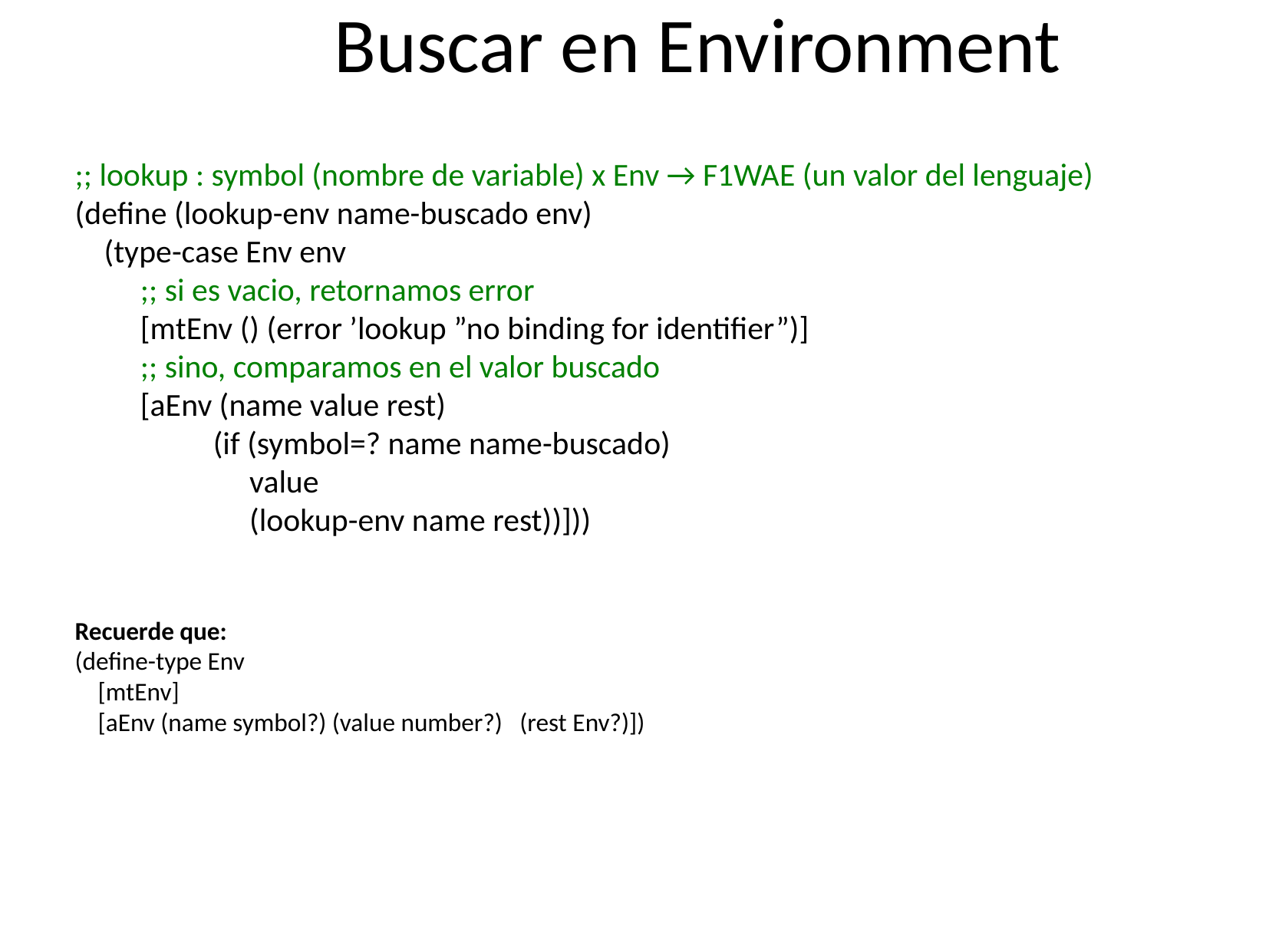

Buscar en Environment
;; lookup : symbol (nombre de variable) x Env → F1WAE (un valor del lenguaje)
(define (lookup-env name-buscado env)
    (type-case Env env
         ;; si es vacio, retornamos error
         [mtEnv () (error ’lookup ”no binding for identifier”)]
         ;; sino, comparamos en el valor buscado
         [aEnv (name value rest)
                   (if (symbol=? name name-buscado)
                        value
                        (lookup-env name rest))]))

Recuerde que:
(define-type Env
    [mtEnv]
    [aEnv (name symbol?) (value number?)   (rest Env?)])